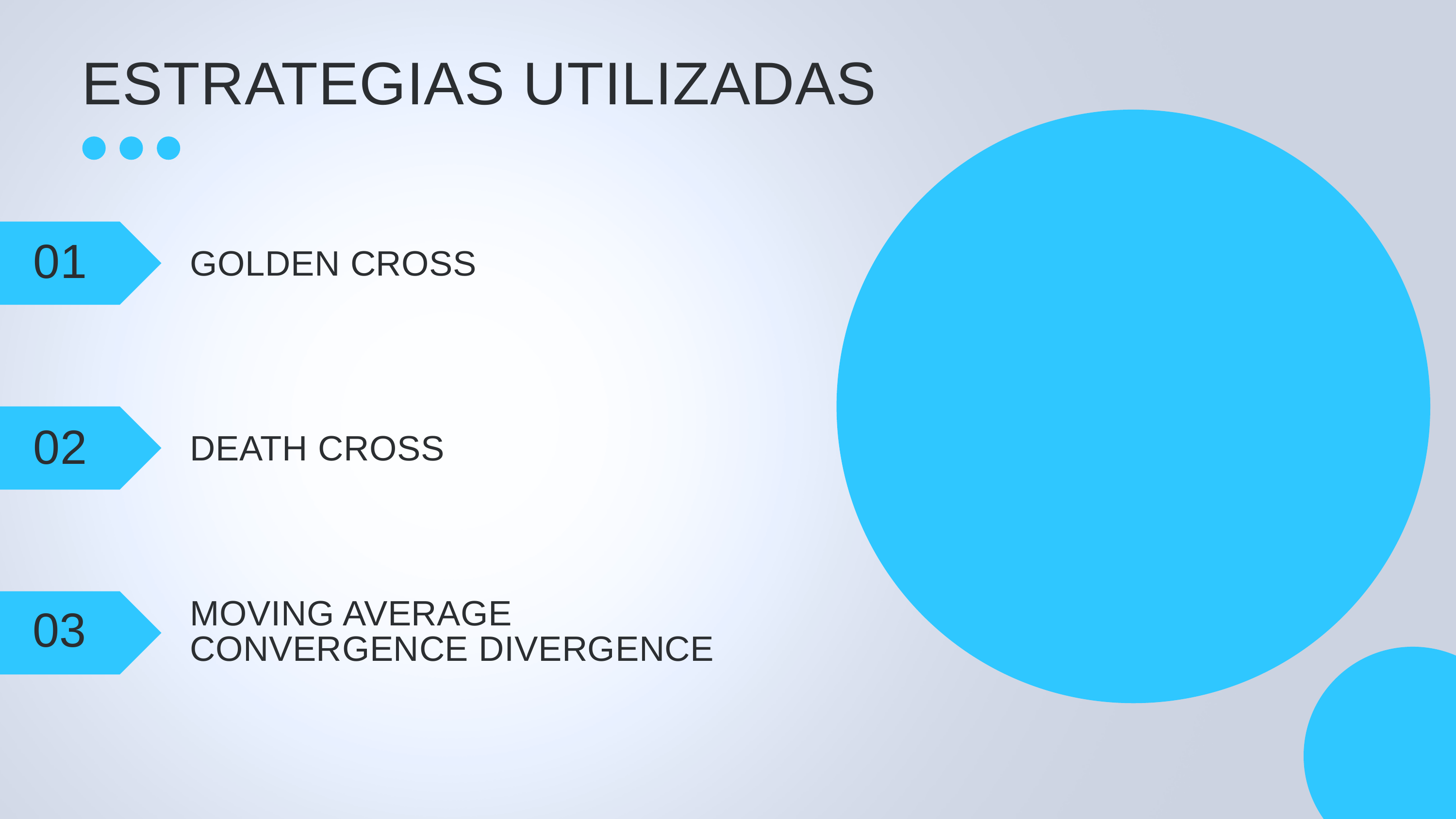

ESTRATEGIAS UTILIZADAS

01
GOLDEN CROSS

02
DEATH CROSS

MOVING AVERAGE
CONVERGENCE DIVERGENCE
03